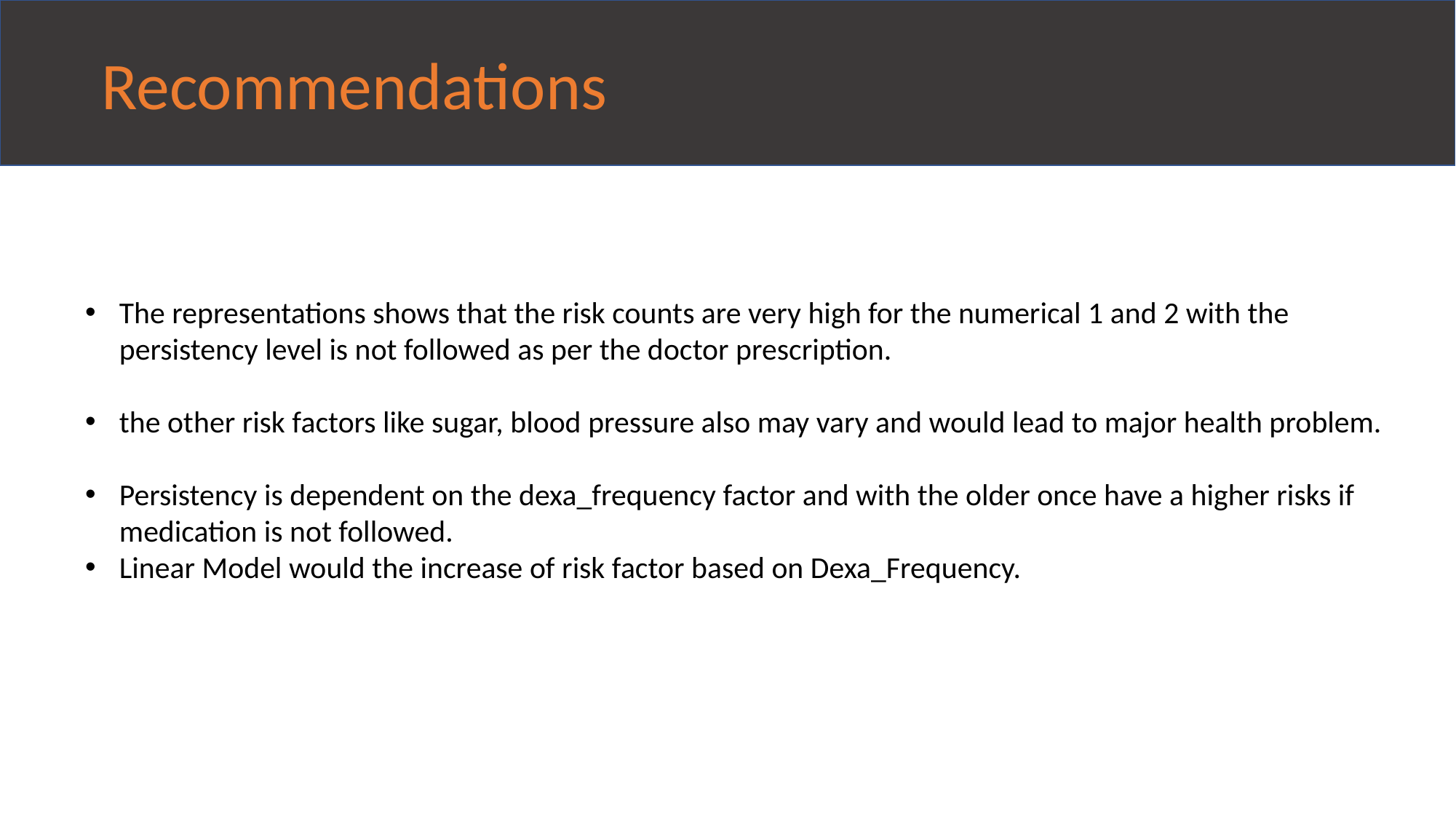

Recommendations
The representations shows that the risk counts are very high for the numerical 1 and 2 with the persistency level is not followed as per the doctor prescription.

the other risk factors like sugar, blood pressure also may vary and would lead to major health problem.

Persistency is dependent on the dexa_frequency factor and with the older once have a higher risks if medication is not followed.
Linear Model would the increase of risk factor based on Dexa_Frequency.